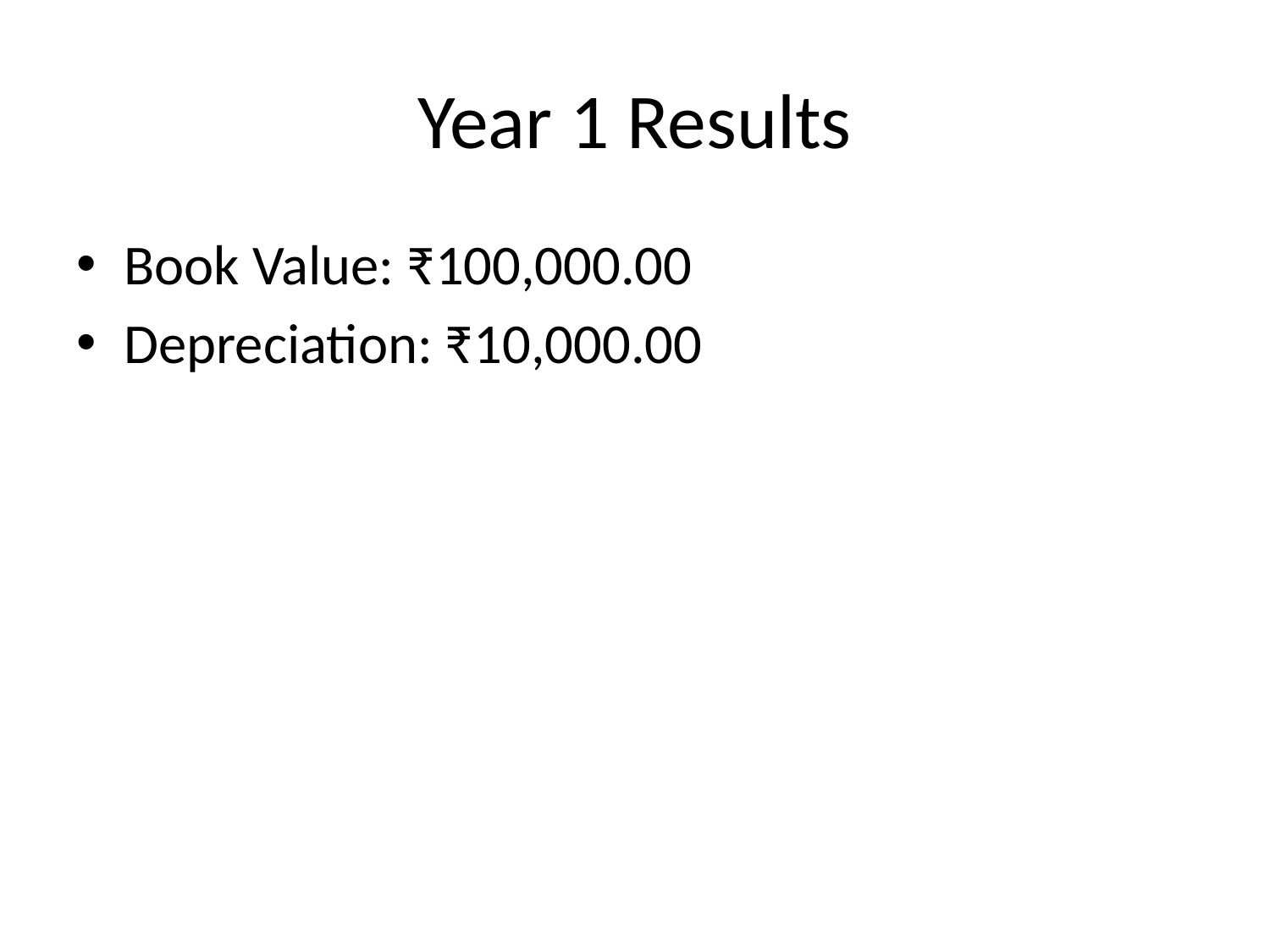

# Year 1 Results
Book Value: ₹100,000.00
Depreciation: ₹10,000.00